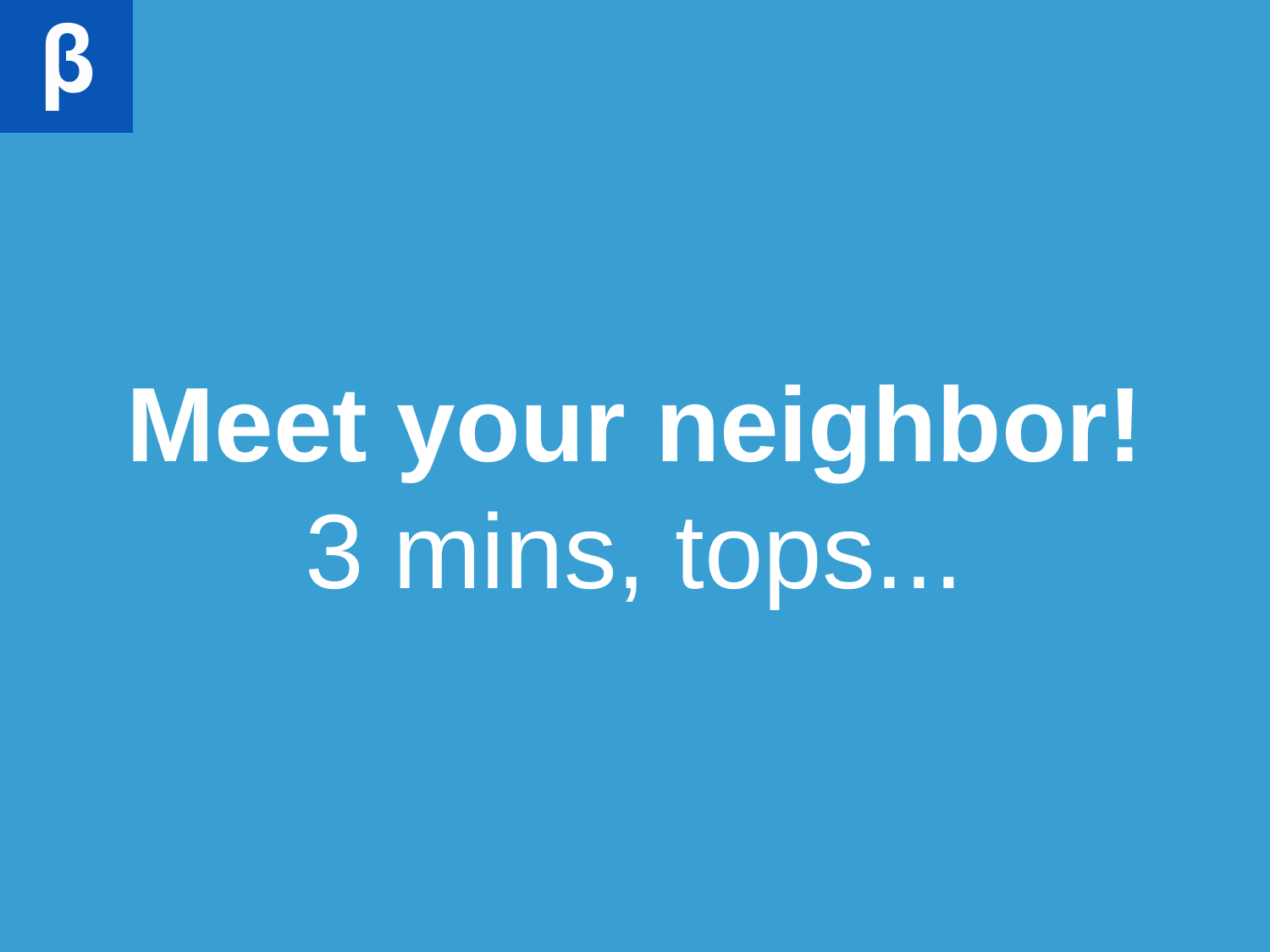

# Meet your neighbor!
3 mins, tops...